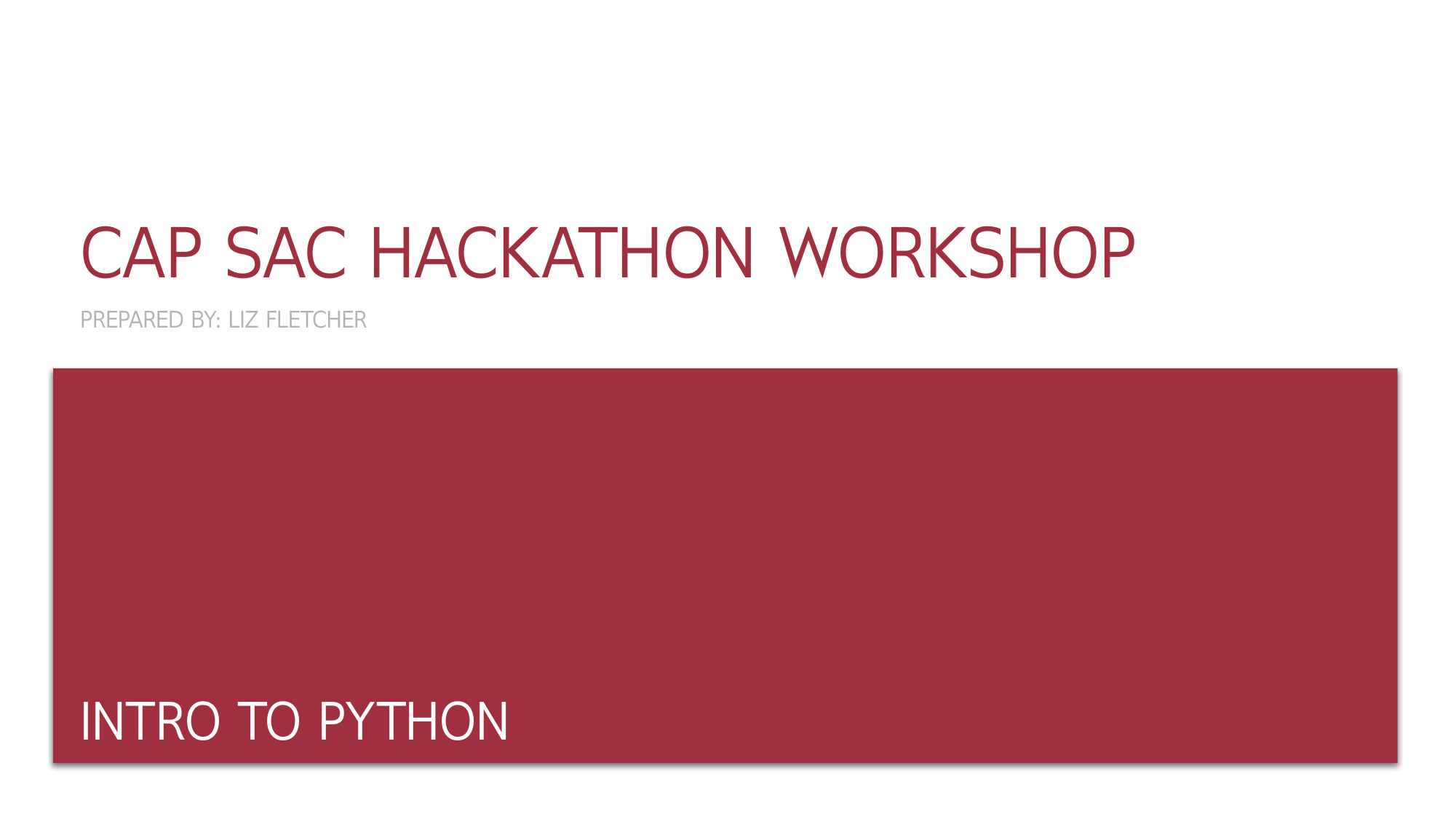

# CAP SAC Hackathon Workshop
Prepared by: Liz Fletcher
Intro to python